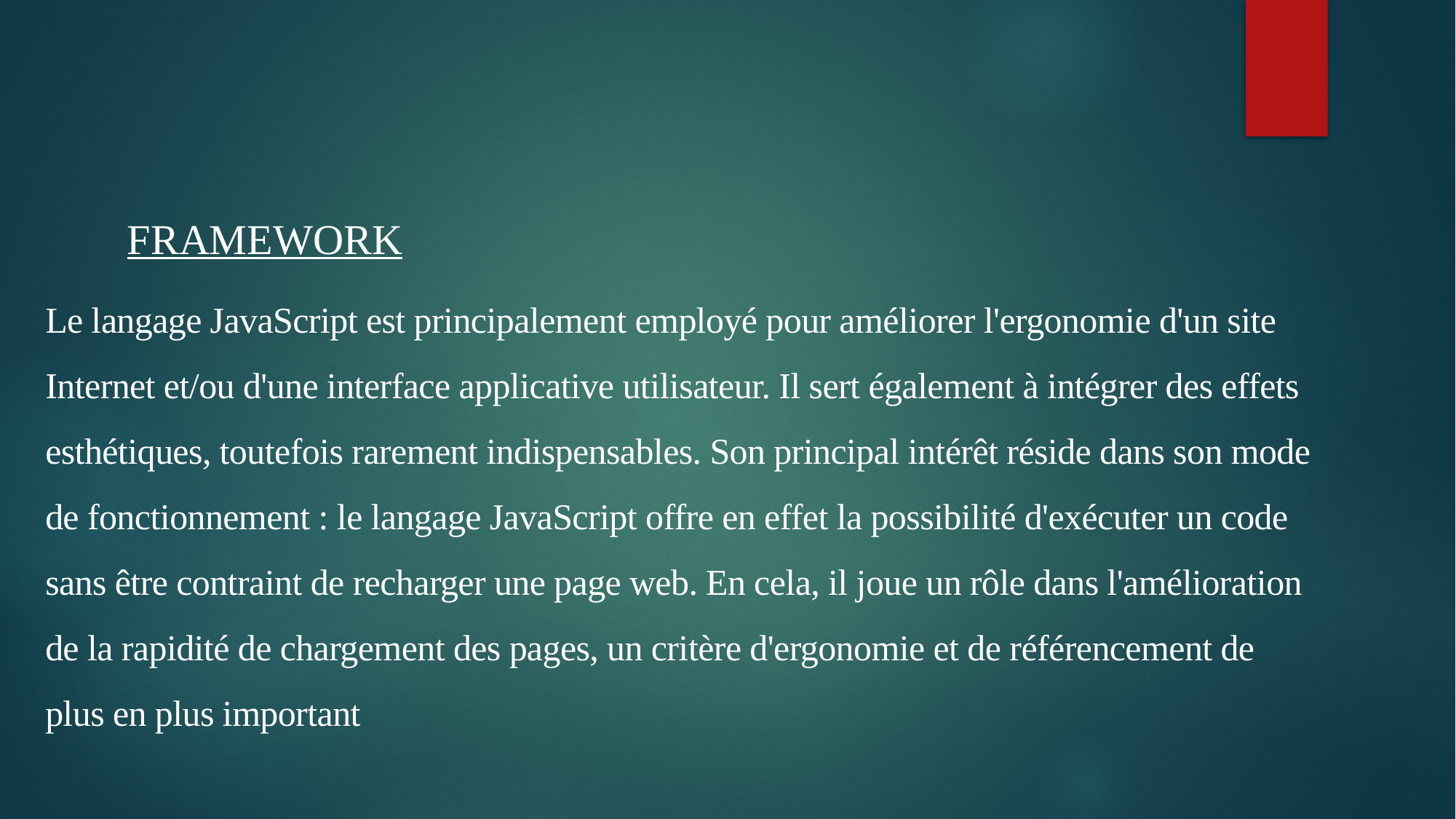

FRAMEWORK
Le langage JavaScript est principalement employé pour améliorer l'ergonomie d'un site Internet et/ou d'une interface applicative utilisateur. Il sert également à intégrer des effets esthétiques, toutefois rarement indispensables. Son principal intérêt réside dans son mode de fonctionnement : le langage JavaScript offre en effet la possibilité d'exécuter un code sans être contraint de recharger une page web. En cela, il joue un rôle dans l'amélioration de la rapidité de chargement des pages, un critère d'ergonomie et de référencement de plus en plus important